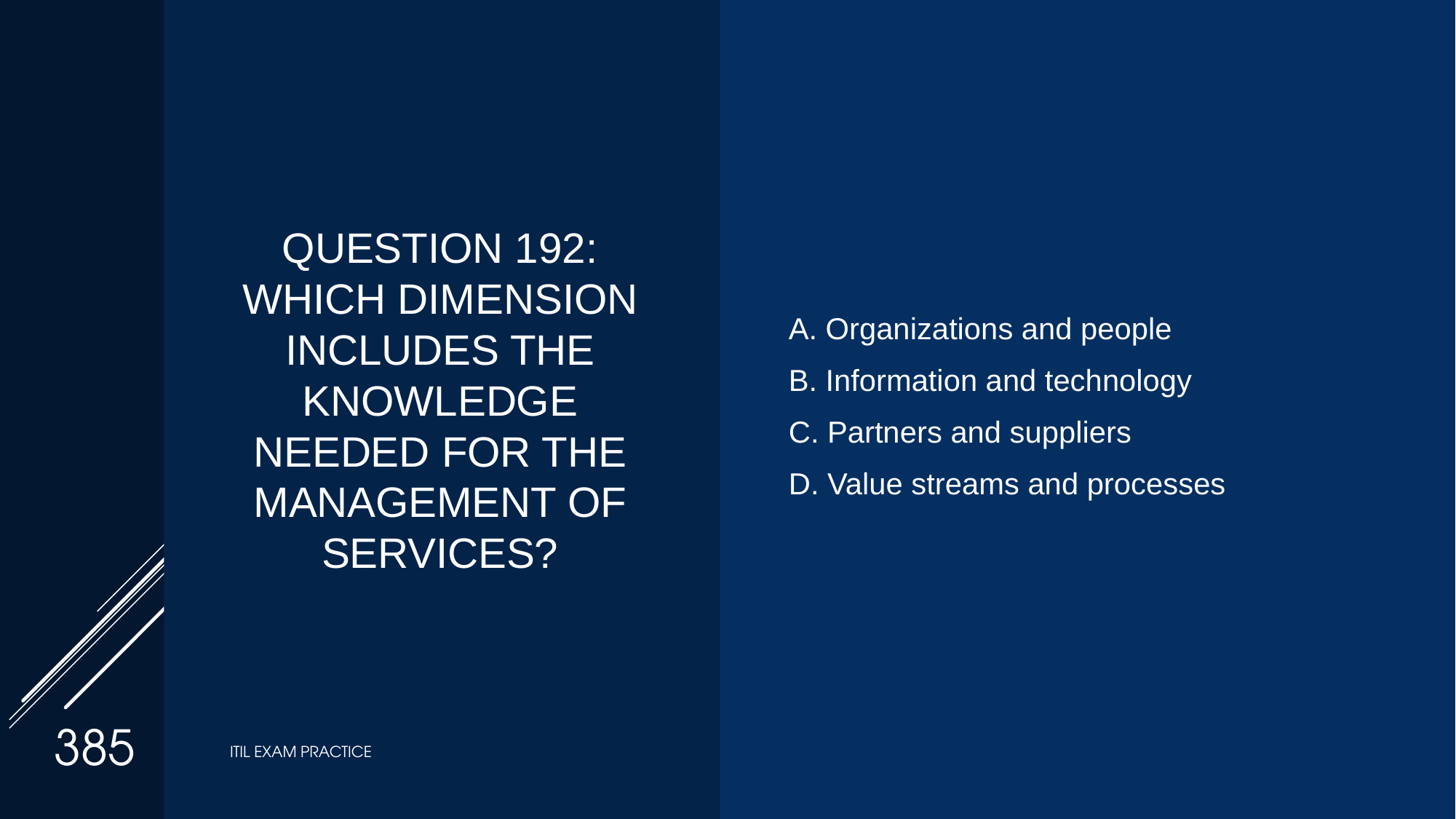

# Question 192: Which dimension includes the knowledge needed for the management of services?
A. Organizations and people
B. Information and technology
C. Partners and suppliers
D. Value streams and processes
385
ITIL EXAM PRACTICE